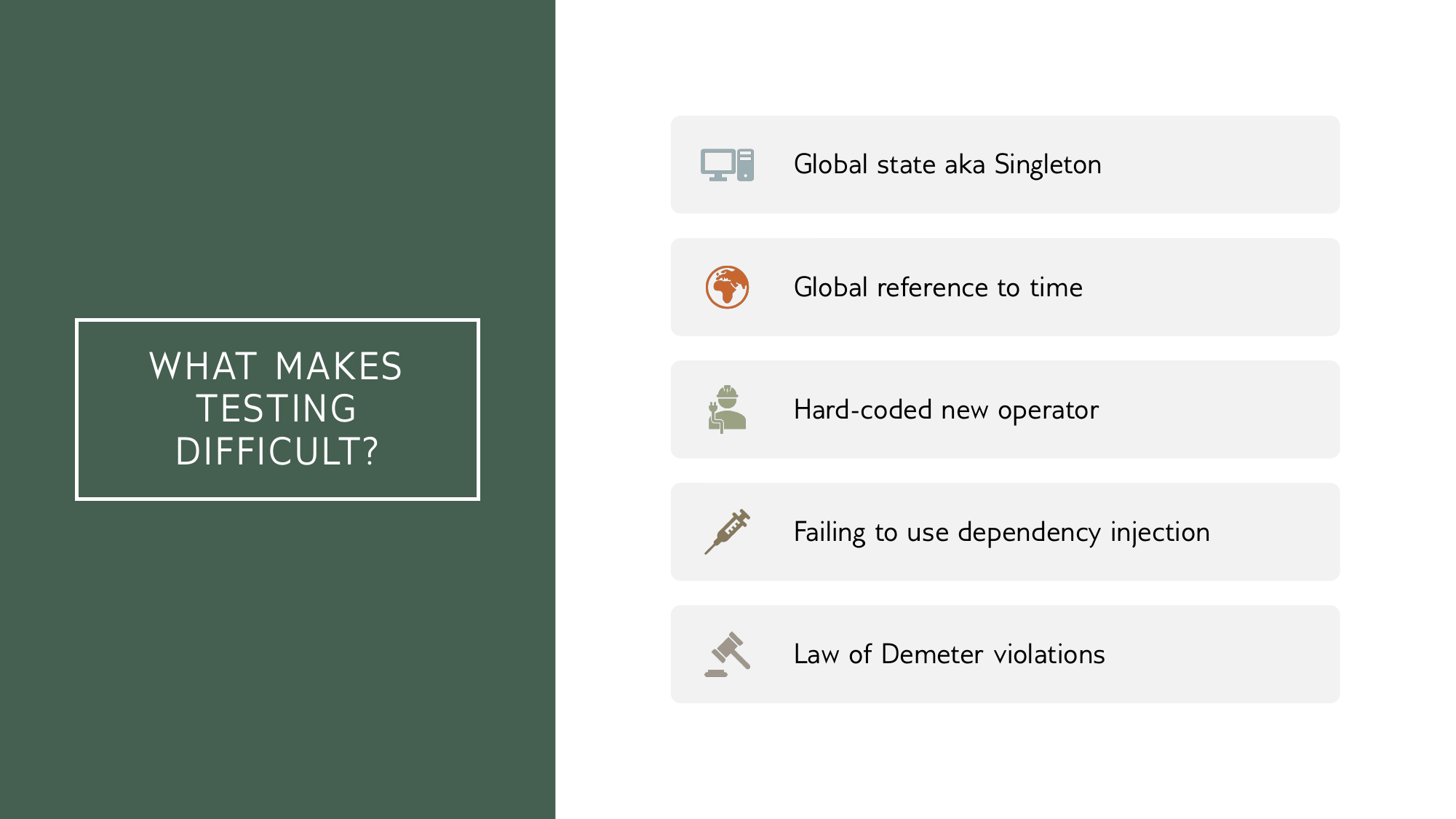

Global state aka Singleton
Global reference to time
Hard-coded new operator
Failing to use dependency injection
Law of Demeter violations
# What makes testing difficult?